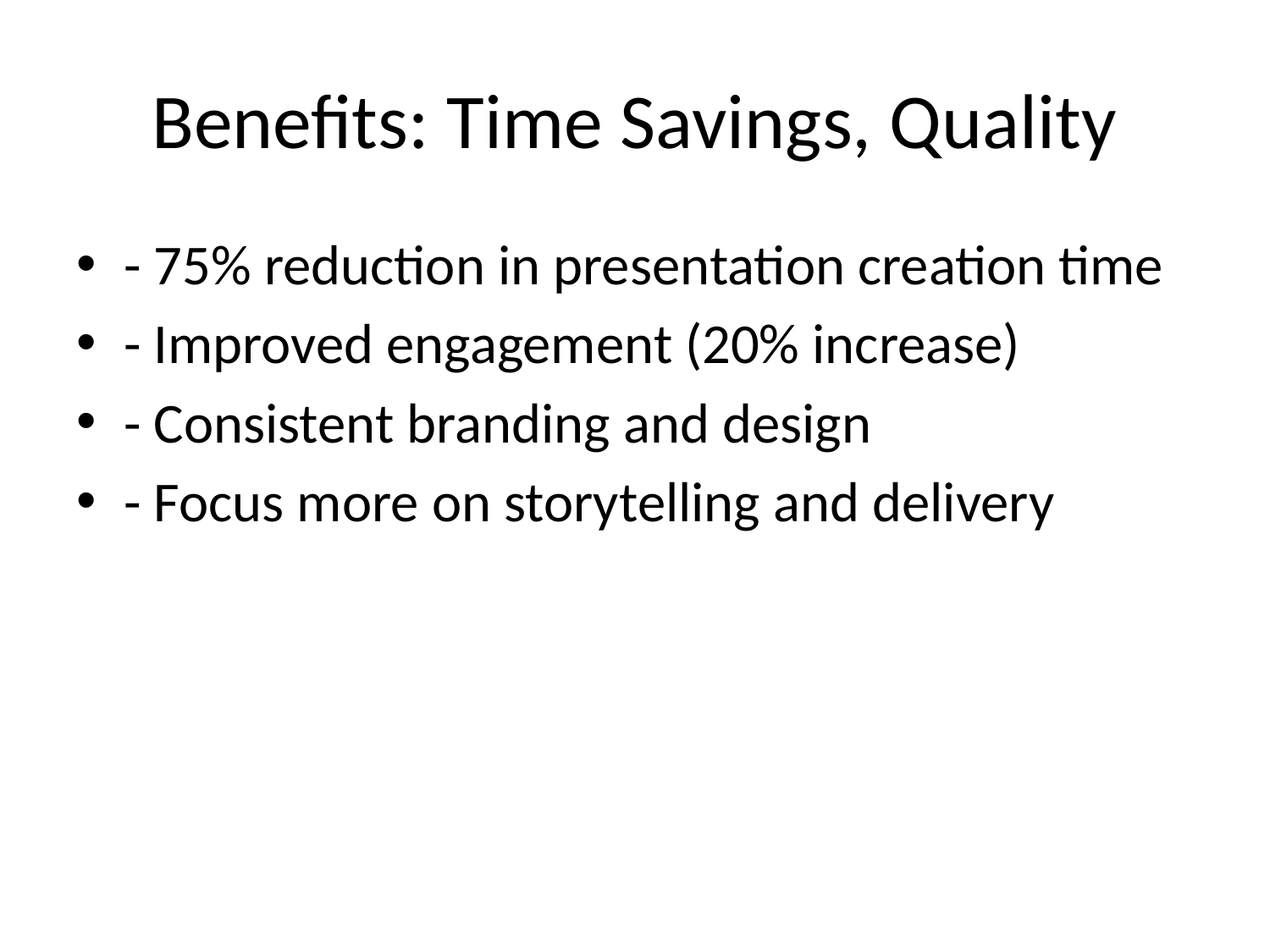

# Benefits: Time Savings, Quality
- 75% reduction in presentation creation time
- Improved engagement (20% increase)
- Consistent branding and design
- Focus more on storytelling and delivery